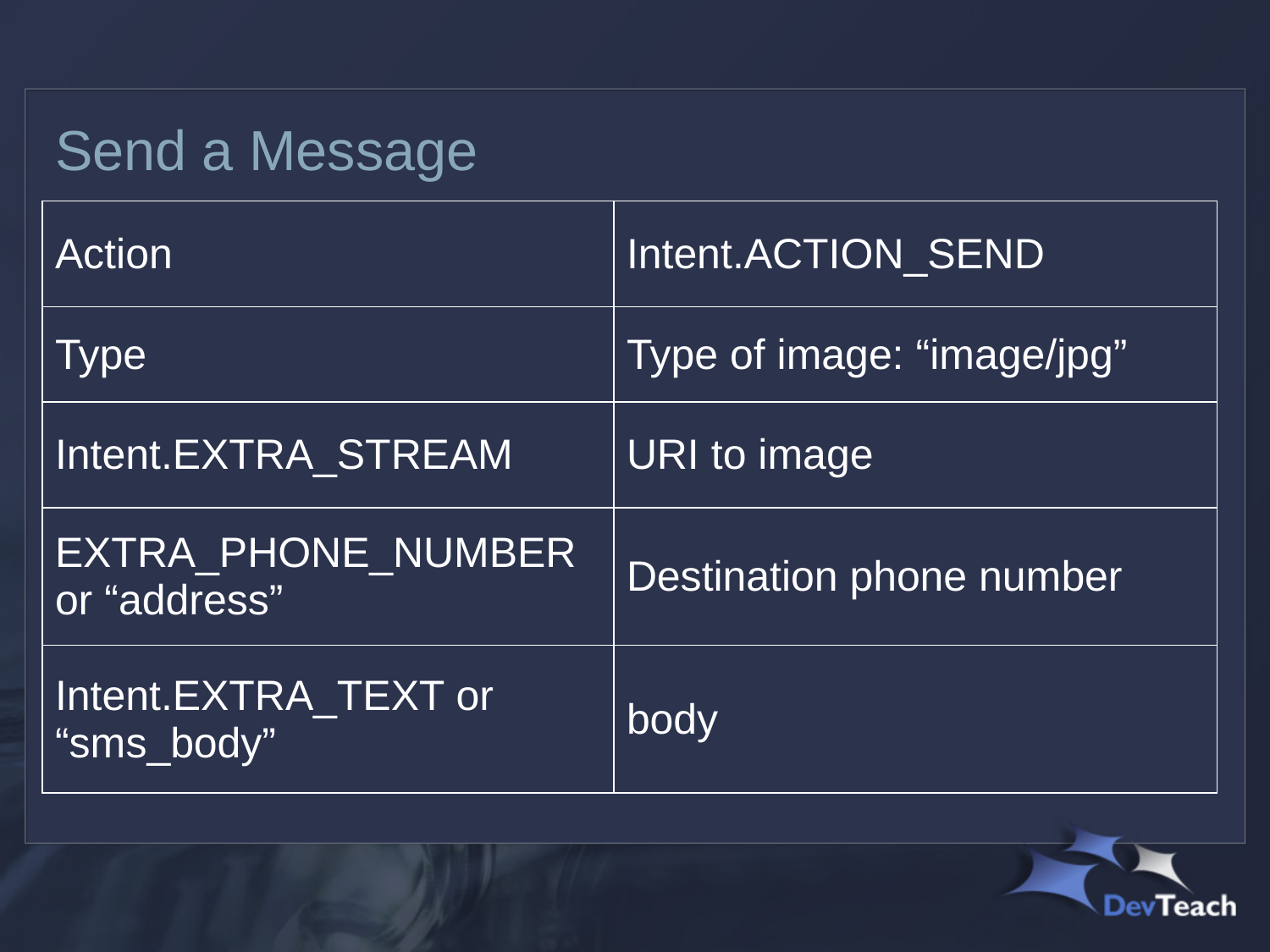

# Send a Message
| Action | Intent.ACTION\_SEND |
| --- | --- |
| Type | Type of image: “image/jpg” |
| Intent.EXTRA\_STREAM | URI to image |
| EXTRA\_PHONE\_NUMBER or “address” | Destination phone number |
| Intent.EXTRA\_TEXT or “sms\_body” | body |